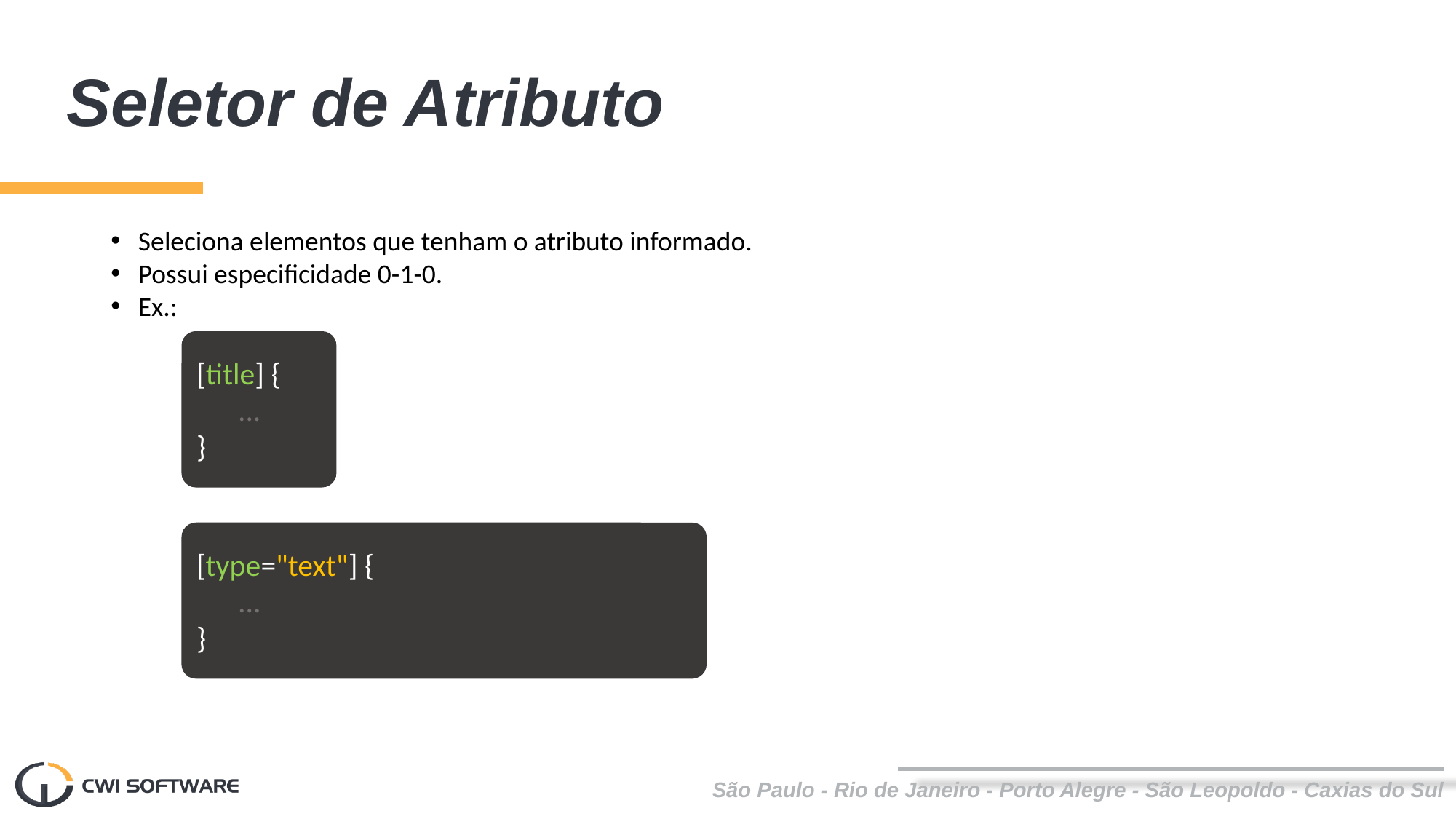

# Seletor de Atributo
Seleciona elementos que tenham o atributo informado.
Possui especificidade 0-1-0.
Ex.:
[title] {
      ...
}
[type="text"] {
      ...
}